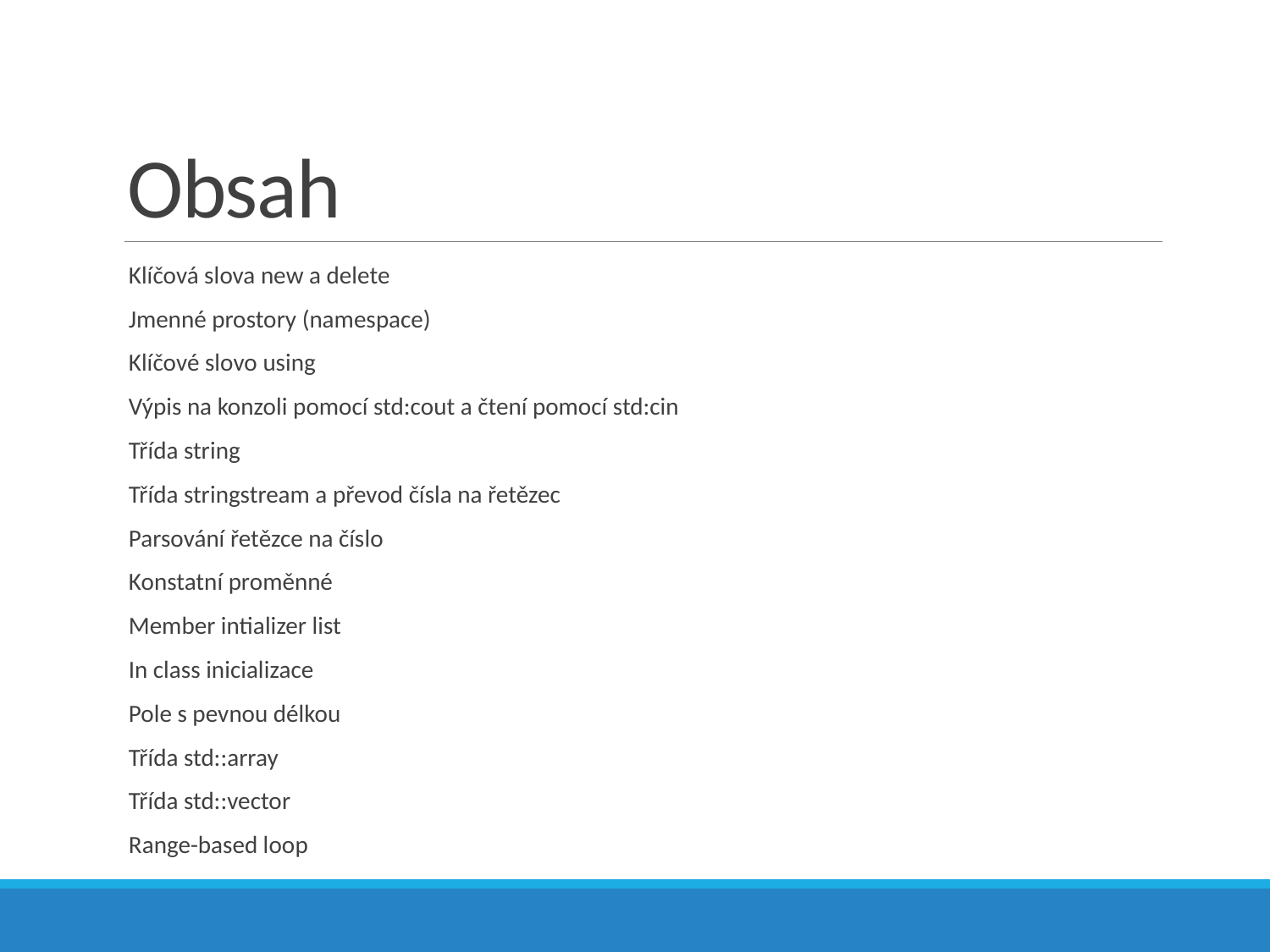

# Obsah
Klíčová slova new a delete
Jmenné prostory (namespace)
Klíčové slovo using
Výpis na konzoli pomocí std:cout a čtení pomocí std:cin
Třída string
Třída stringstream a převod čísla na řetězec
Parsování řetězce na číslo
Konstatní proměnné
Member intializer list
In class inicializace
Pole s pevnou délkou
Třída std::array
Třída std::vector
Range-based loop